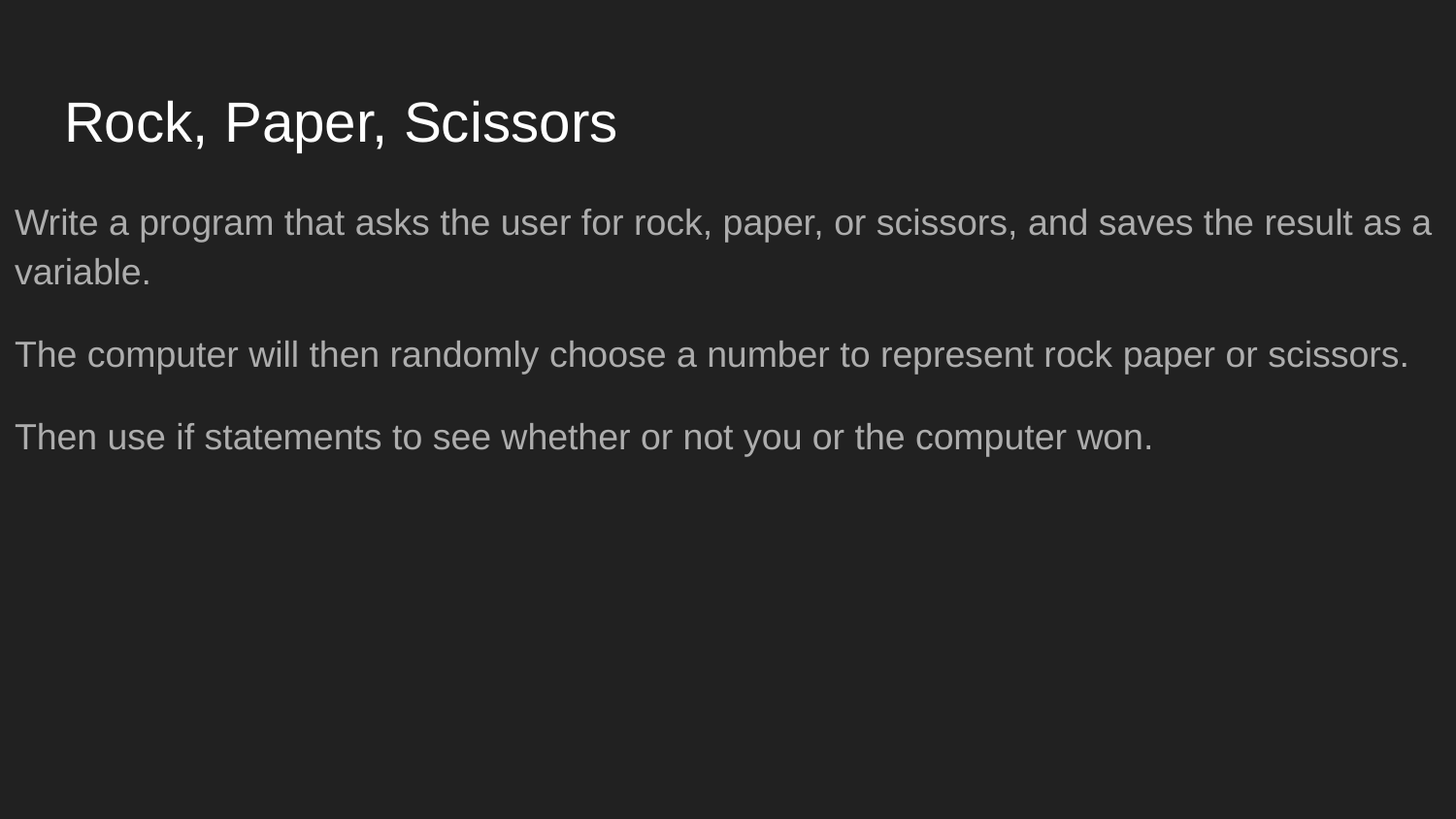

# Rock, Paper, Scissors
Write a program that asks the user for rock, paper, or scissors, and saves the result as a variable.
The computer will then randomly choose a number to represent rock paper or scissors.
Then use if statements to see whether or not you or the computer won.